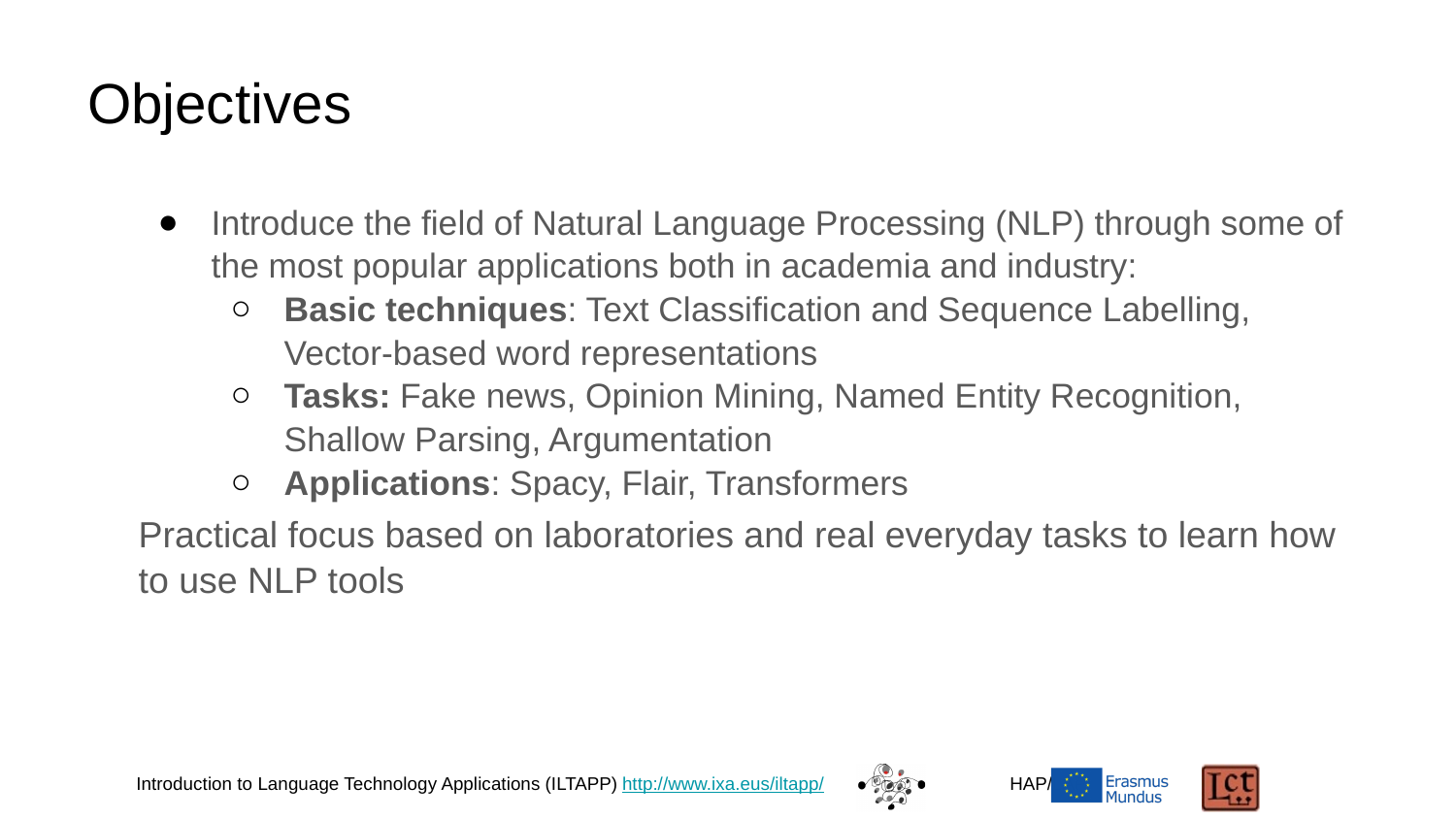

# Objectives
Introduce the field of Natural Language Processing (NLP) through some of the most popular applications both in academia and industry:
Basic techniques: Text Classification and Sequence Labelling, Vector-based word representations
Tasks: Fake news, Opinion Mining, Named Entity Recognition, Shallow Parsing, Argumentation
Applications: Spacy, Flair, Transformers
Practical focus based on laboratories and real everyday tasks to learn how to use NLP tools